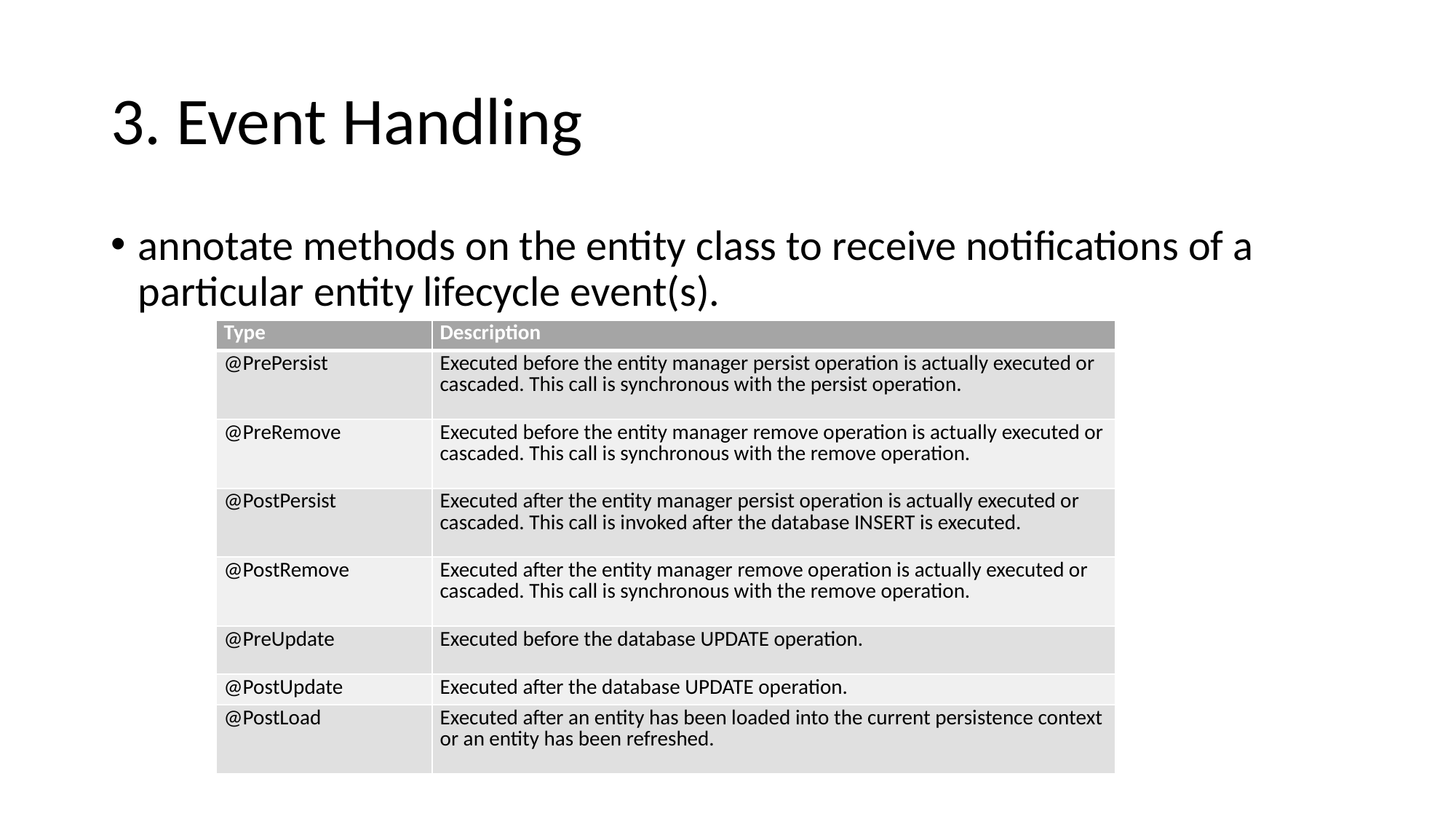

# 3. Event Handling
annotate methods on the entity class to receive notifications of a particular entity lifecycle event(s).
| Type | Description |
| --- | --- |
| @PrePersist | Executed before the entity manager persist operation is actually executed or cascaded. This call is synchronous with the persist operation. |
| @PreRemove | Executed before the entity manager remove operation is actually executed or cascaded. This call is synchronous with the remove operation. |
| @PostPersist | Executed after the entity manager persist operation is actually executed or cascaded. This call is invoked after the database INSERT is executed. |
| @PostRemove | Executed after the entity manager remove operation is actually executed or cascaded. This call is synchronous with the remove operation. |
| @PreUpdate | Executed before the database UPDATE operation. |
| @PostUpdate | Executed after the database UPDATE operation. |
| @PostLoad | Executed after an entity has been loaded into the current persistence context or an entity has been refreshed. |